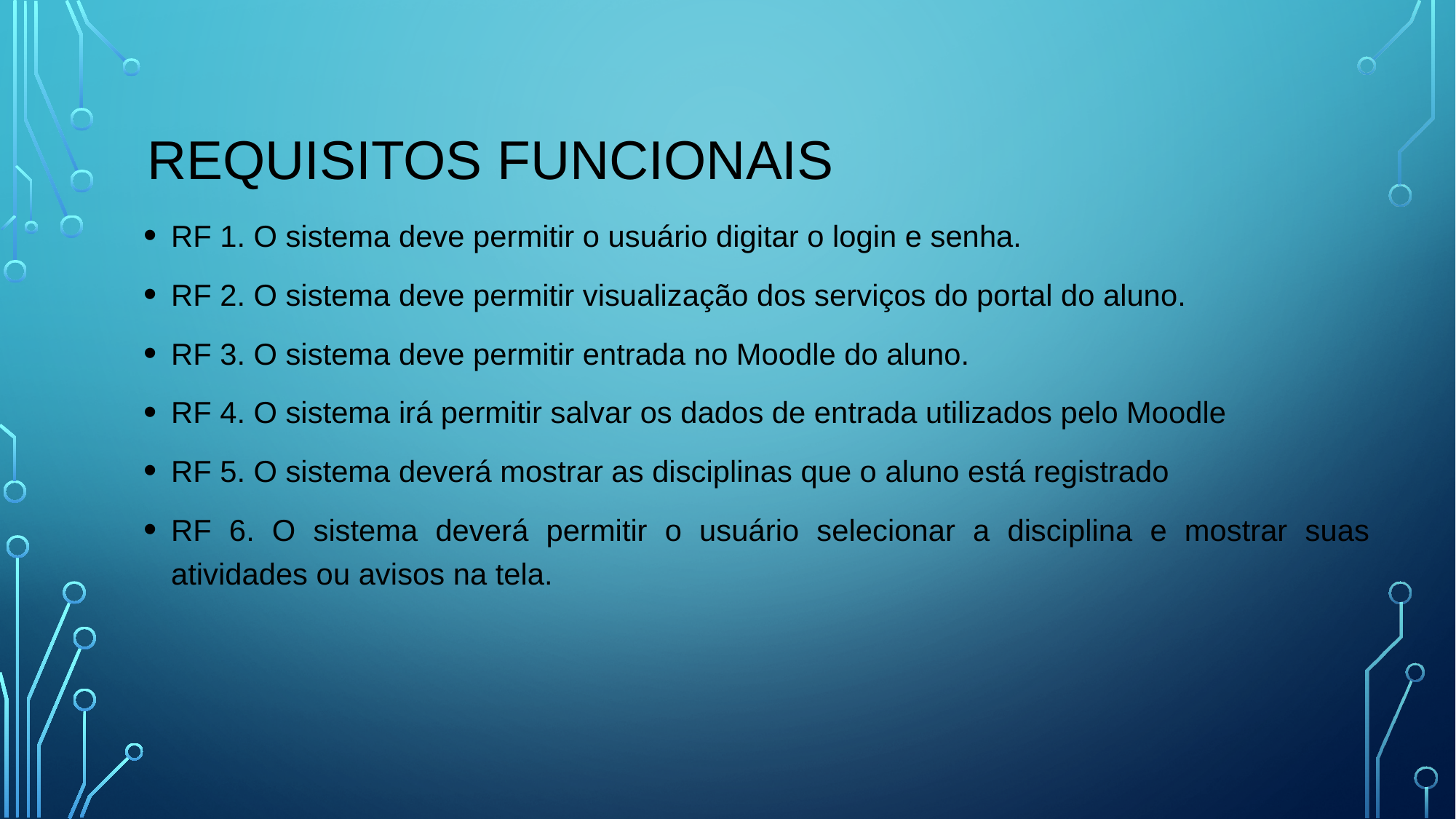

# Requisitos funcionais
RF 1. O sistema deve permitir o usuário digitar o login e senha.
RF 2. O sistema deve permitir visualização dos serviços do portal do aluno.
RF 3. O sistema deve permitir entrada no Moodle do aluno.
RF 4. O sistema irá permitir salvar os dados de entrada utilizados pelo Moodle
RF 5. O sistema deverá mostrar as disciplinas que o aluno está registrado
RF 6. O sistema deverá permitir o usuário selecionar a disciplina e mostrar suas atividades ou avisos na tela.